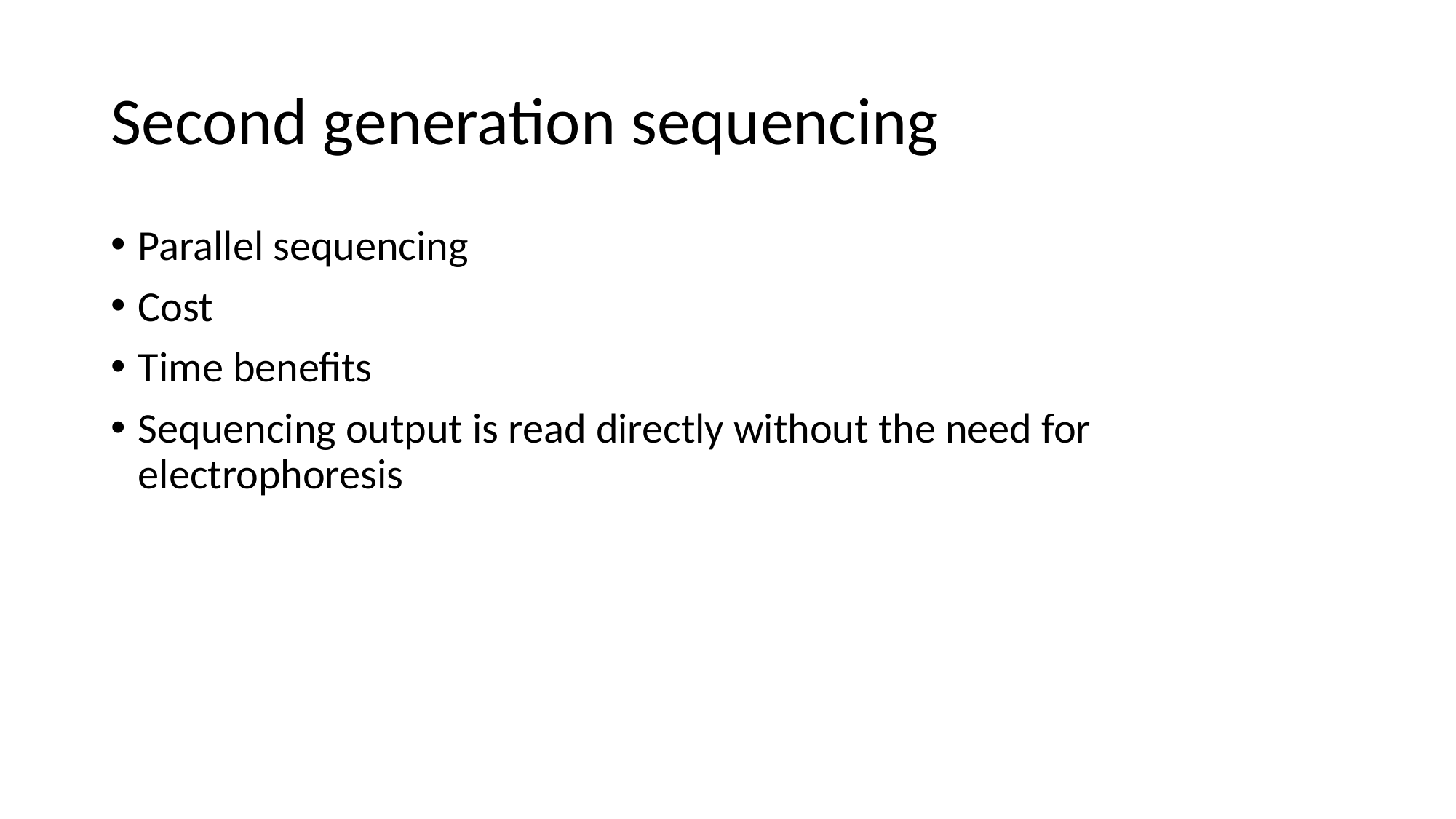

# Second generation sequencing
Parallel sequencing
Cost
Time benefits
Sequencing output is read directly without the need for electrophoresis